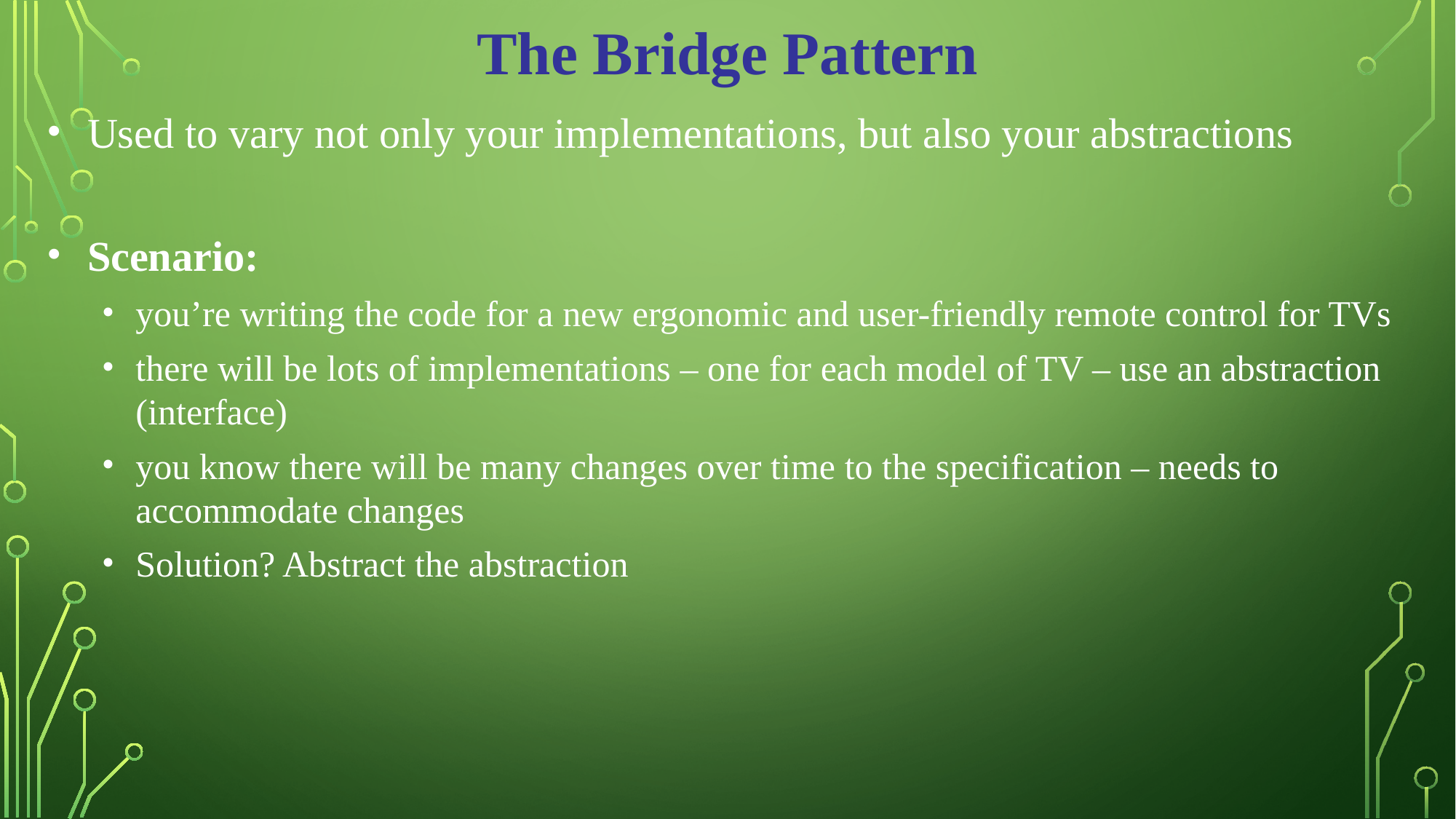

The Bridge Pattern
Used to vary not only your implementations, but also your abstractions

Scenario:
you’re writing the code for a new ergonomic and user-friendly remote control for TVs
there will be lots of implementations – one for each model of TV – use an abstraction (interface)
you know there will be many changes over time to the specification – needs to accommodate changes
Solution? Abstract the abstraction